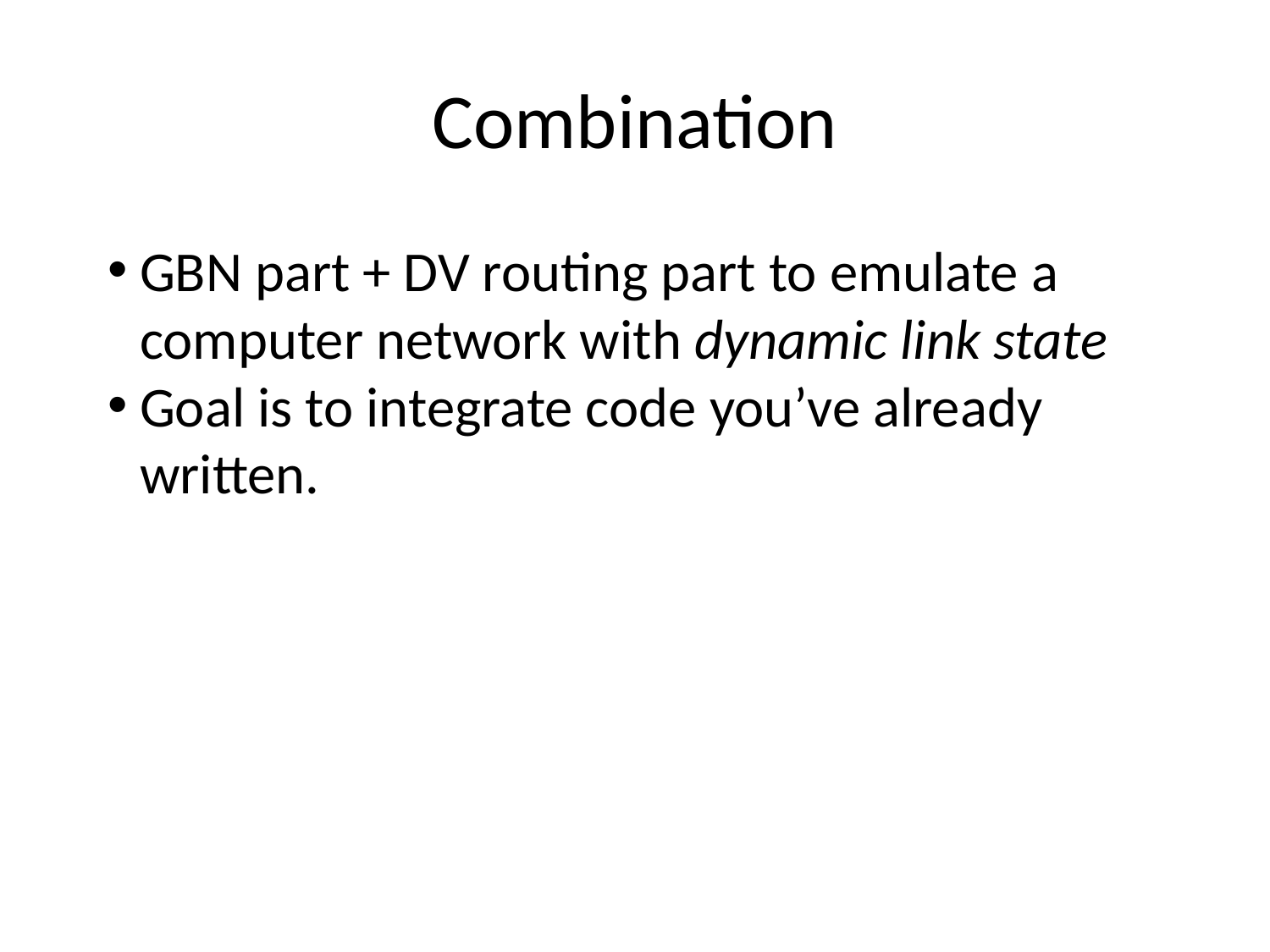

# Combination
GBN part + DV routing part to emulate a computer network with dynamic link state
Goal is to integrate code you’ve already written.